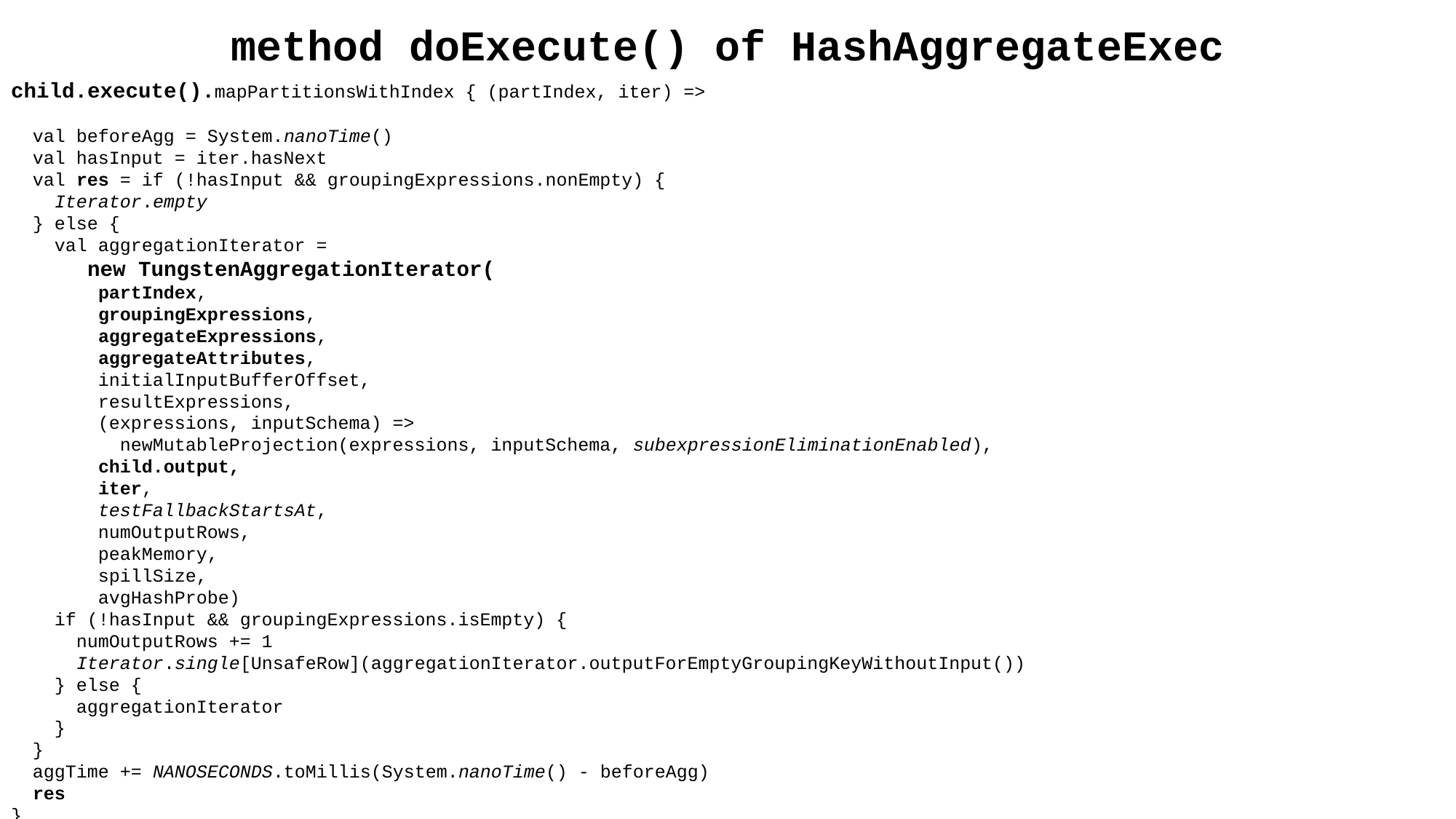

# method doExecute() of HashAggregateExec
child.execute().mapPartitionsWithIndex { (partIndex, iter) =>
  val beforeAgg = System.nanoTime()
  val hasInput = iter.hasNext
  val res = if (!hasInput && groupingExpressions.nonEmpty) {
    Iterator.empty
  } else {
    val aggregationIterator =
      new TungstenAggregationIterator(
        partIndex,
        groupingExpressions,
        aggregateExpressions,
        aggregateAttributes,
        initialInputBufferOffset,
        resultExpressions,
        (expressions, inputSchema) =>
          newMutableProjection(expressions, inputSchema, subexpressionEliminationEnabled),
        child.output,
        iter,
        testFallbackStartsAt,
        numOutputRows,
        peakMemory,
        spillSize,
        avgHashProbe)
    if (!hasInput && groupingExpressions.isEmpty) {
      numOutputRows += 1
      Iterator.single[UnsafeRow](aggregationIterator.outputForEmptyGroupingKeyWithoutInput())
    } else {
      aggregationIterator
    }
  }
  aggTime += NANOSECONDS.toMillis(System.nanoTime() - beforeAgg)
  res
}